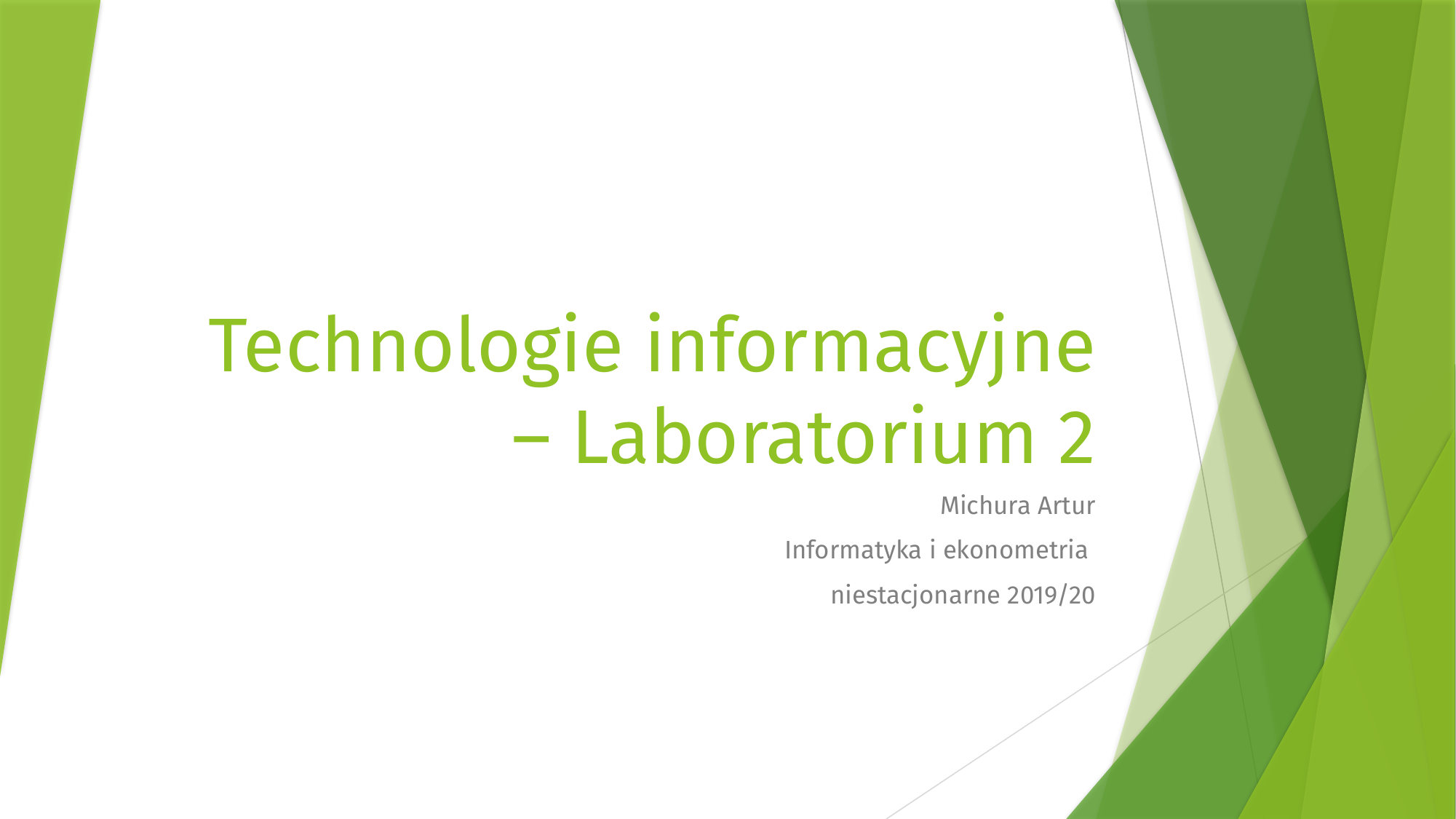

# Technologie informacyjne – Laboratorium 2
Michura Artur
Informatyka i ekonometria
 niestacjonarne 2019/20